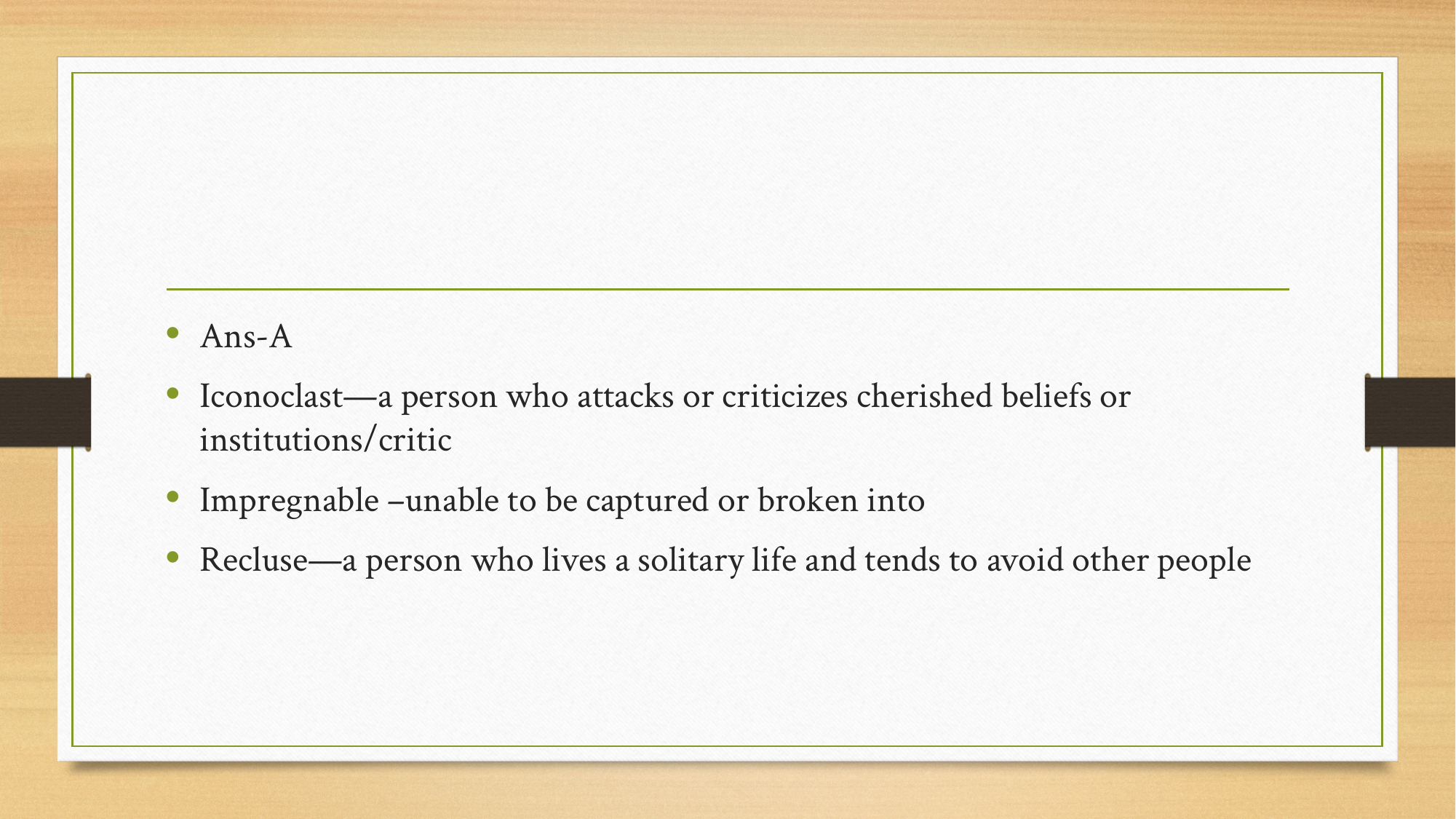

#
Ans-A
Iconoclast—a person who attacks or criticizes cherished beliefs or institutions/critic
Impregnable –unable to be captured or broken into
Recluse—a person who lives a solitary life and tends to avoid other people